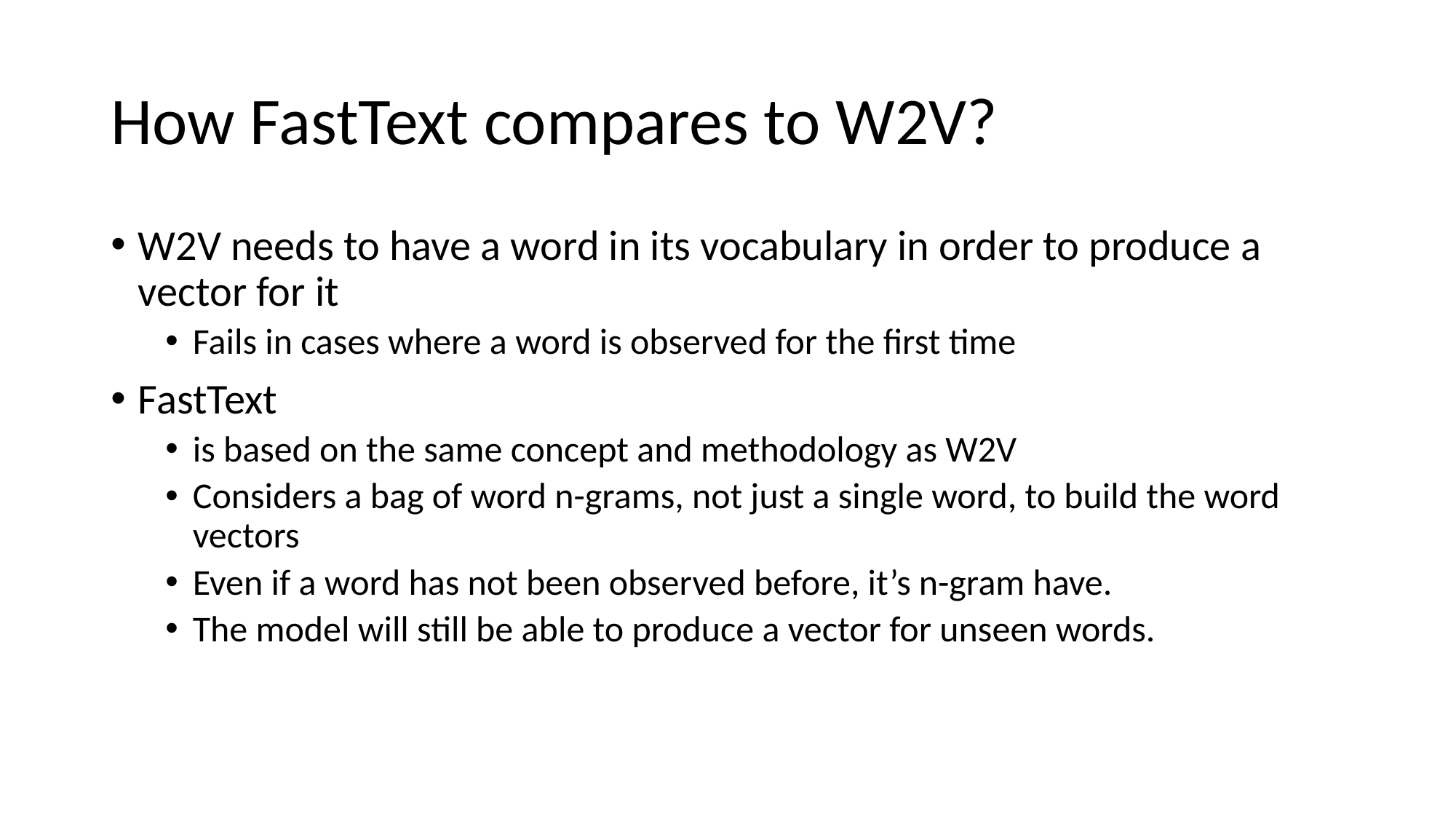

# How FastText compares to W2V?
W2V needs to have a word in its vocabulary in order to produce a vector for it
Fails in cases where a word is observed for the first time
FastText
is based on the same concept and methodology as W2V
Considers a bag of word n-grams, not just a single word, to build the word vectors
Even if a word has not been observed before, it’s n-gram have.
The model will still be able to produce a vector for unseen words.